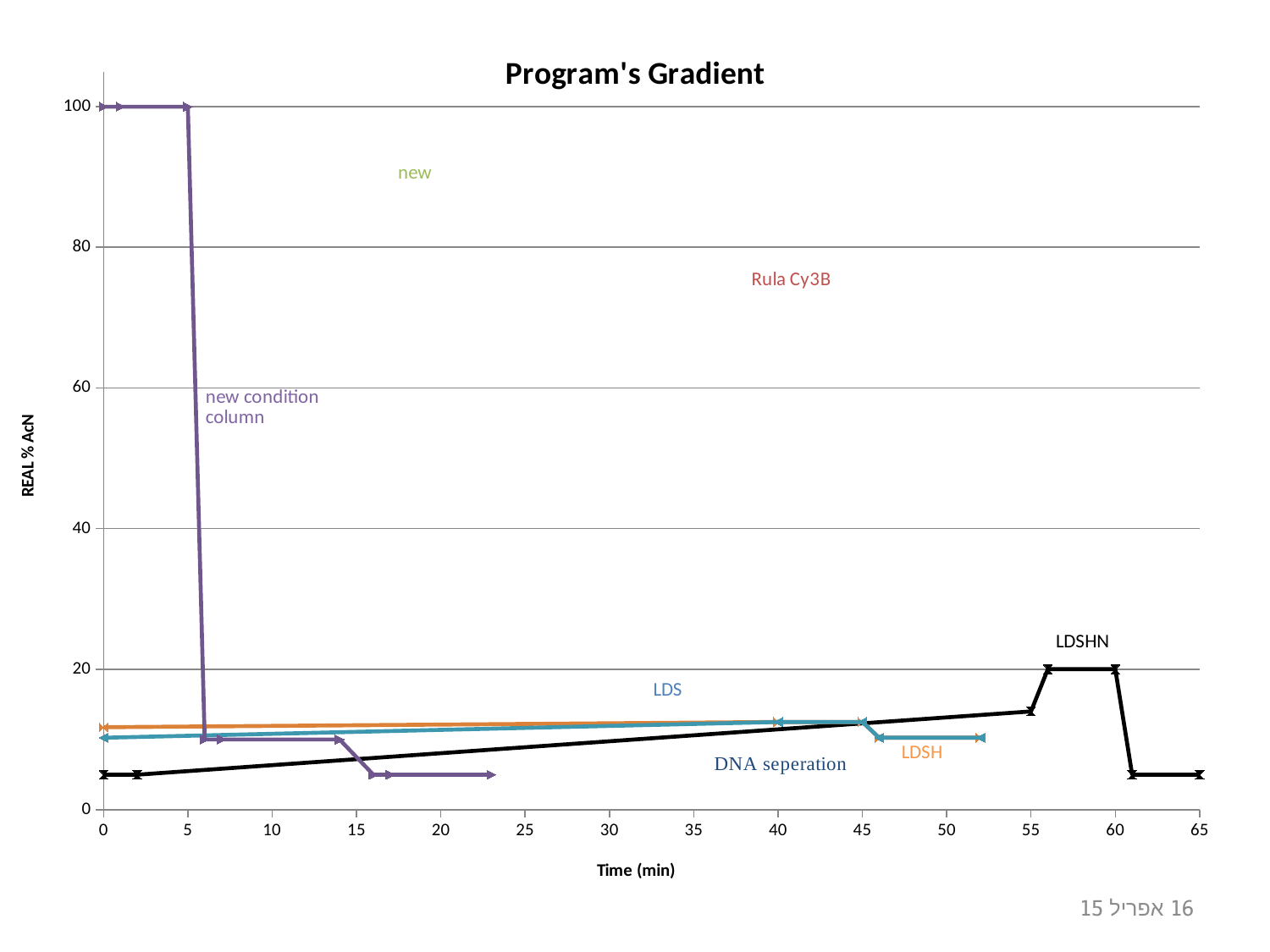

### Chart: Program's Gradient

| Category |  |  |  |  |  |  |  |
|---|---|---|---|---|---|---|---|
16 אפריל 15